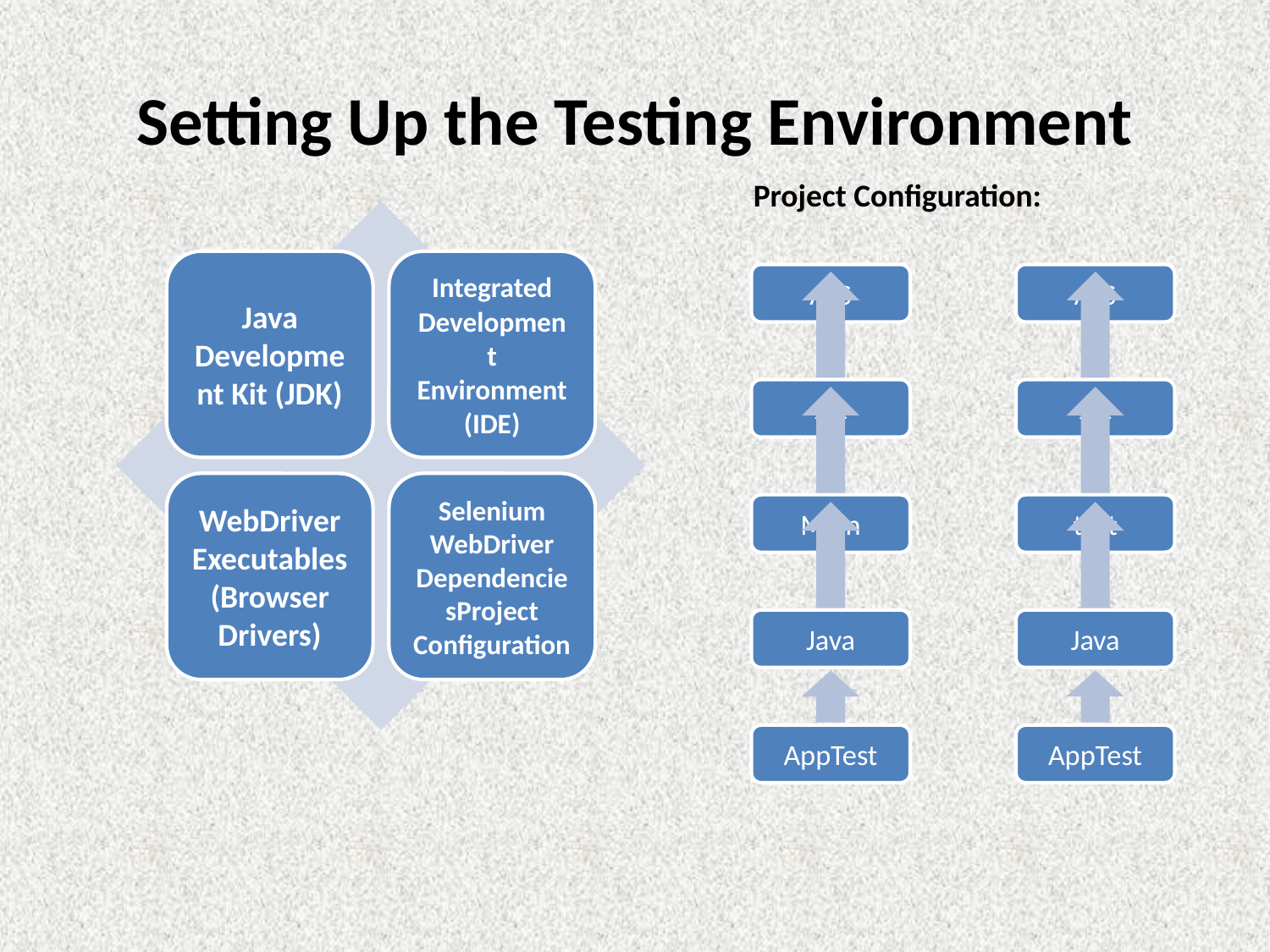

# Setting Up the Testing Environment
Project Configuration:

Java Development Kit (JDK)
Integrated Development Environment (IDE)
WebDriver Executables (Browser Drivers)
Selenium WebDriver DependenciesProject Configuration
ATS
src
Main
Java
AppTest
ATS
src
test
Java
AppTest